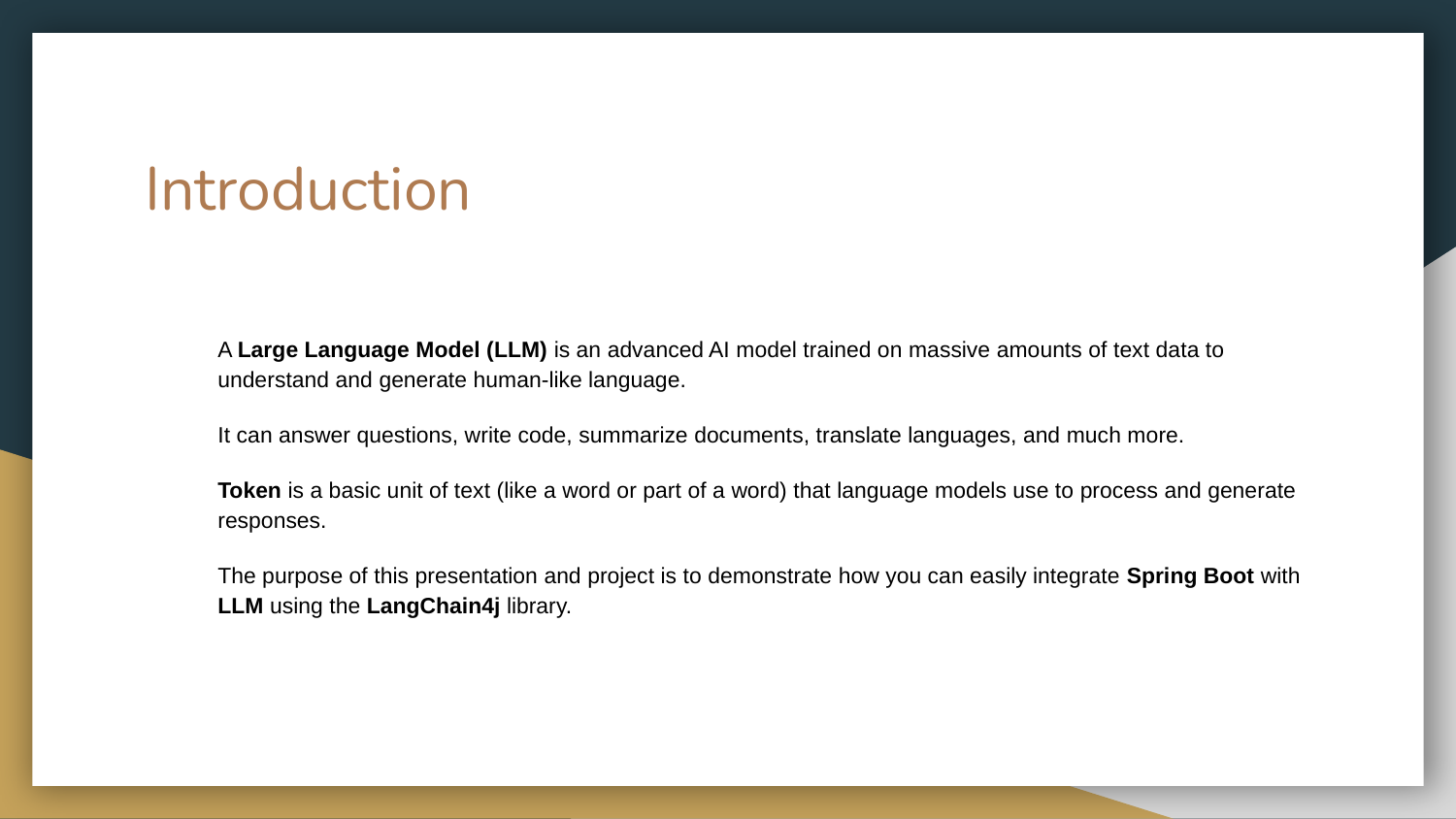

# Introduction
A Large Language Model (LLM) is an advanced AI model trained on massive amounts of text data to understand and generate human-like language.
It can answer questions, write code, summarize documents, translate languages, and much more.
Token is a basic unit of text (like a word or part of a word) that language models use to process and generate responses.
The purpose of this presentation and project is to demonstrate how you can easily integrate Spring Boot with LLM using the LangChain4j library.